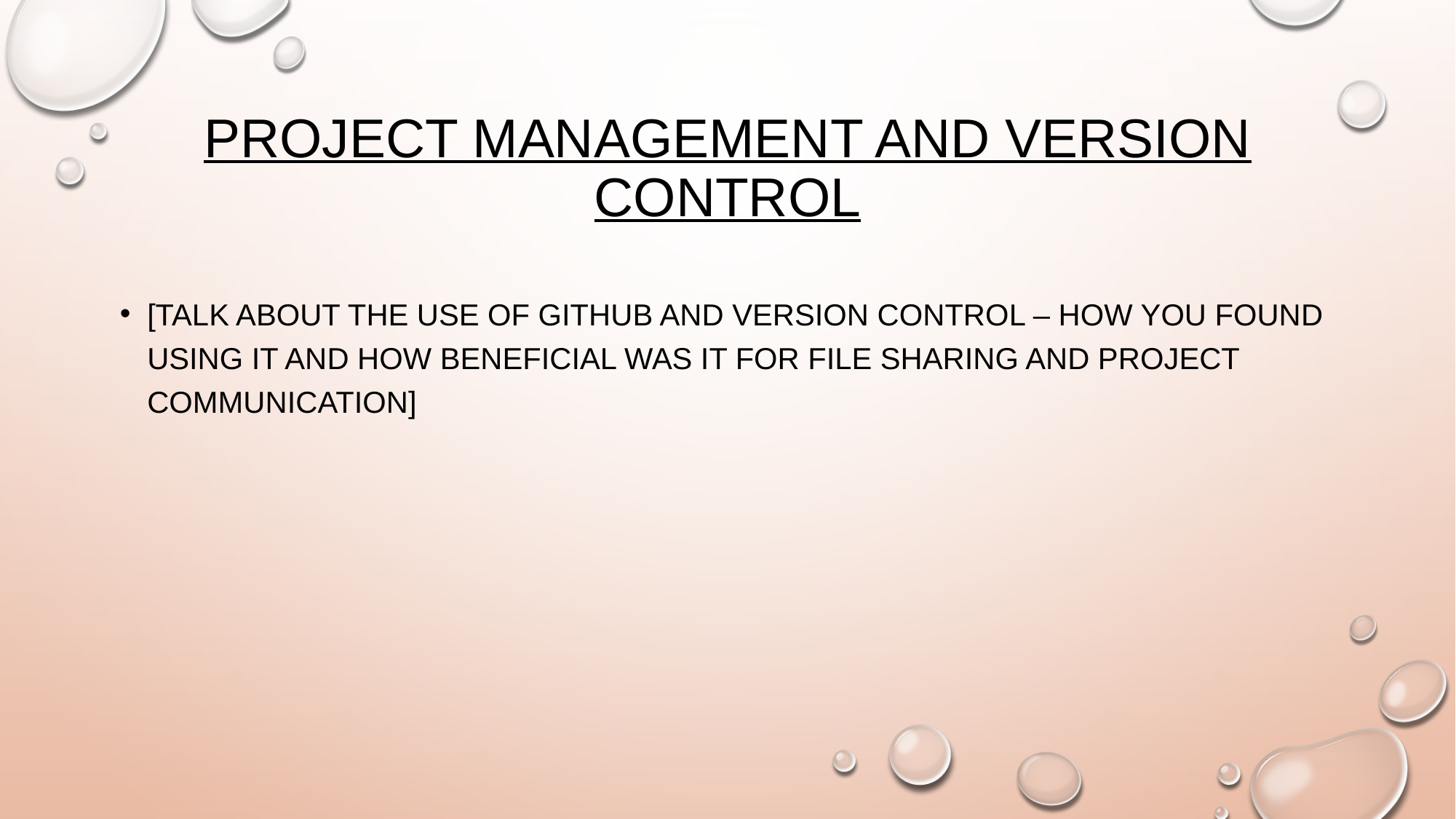

# Project Management and Version Control
[Talk about the use of GitHub and version control – how you found using it and how beneficial was it for file sharing and project communication]